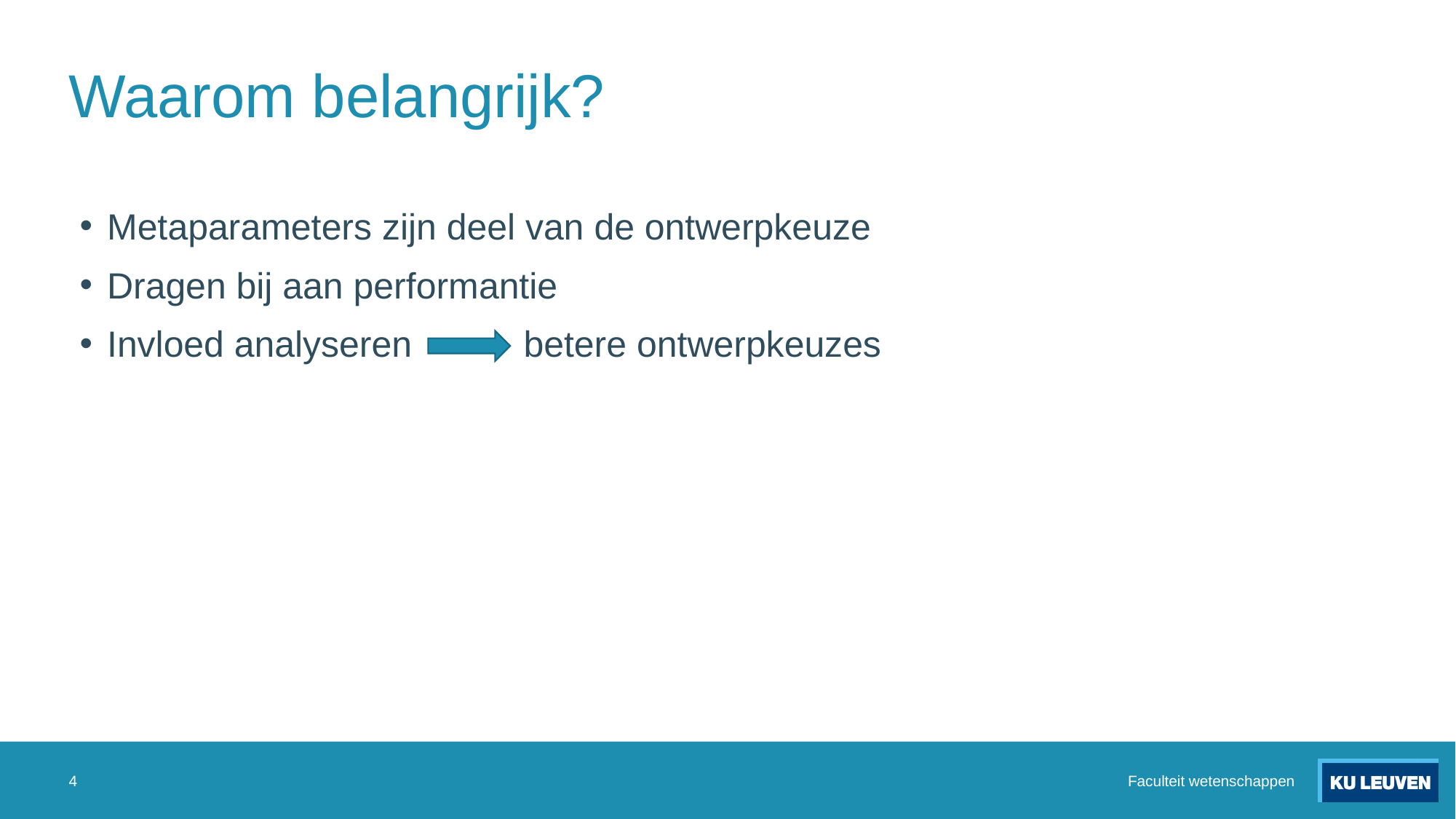

# Waarom belangrijk?
Metaparameters zijn deel van de ontwerpkeuze
Dragen bij aan performantie
Invloed analyseren           betere ontwerpkeuzes

4
Faculteit wetenschappen